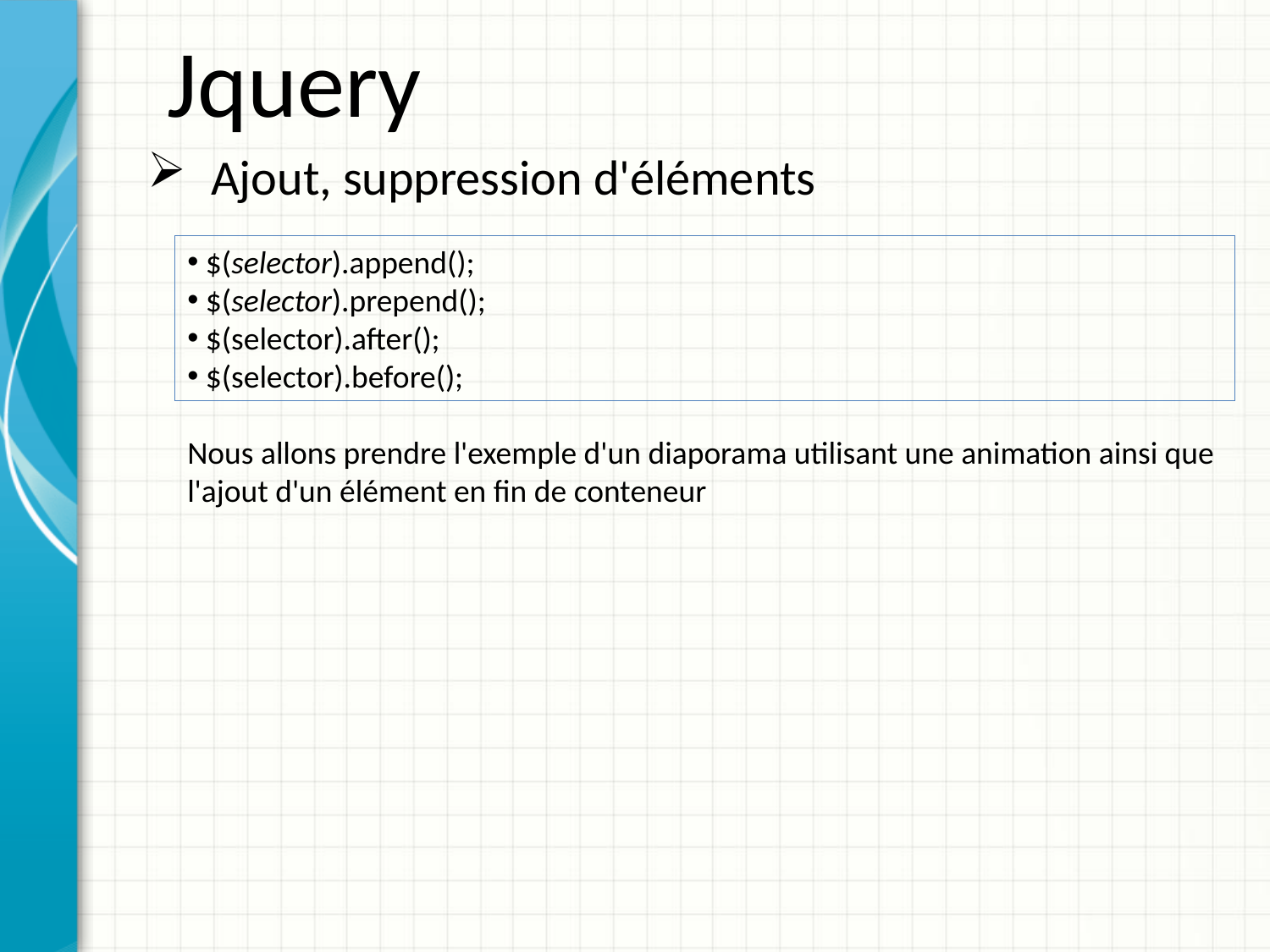

Jquery
Ajout, suppression d'éléments
 $(selector).append();
 $(selector).prepend();
 $(selector).after();
 $(selector).before();

Nous allons prendre l'exemple d'un diaporama utilisant une animation ainsi que l'ajout d'un élément en fin de conteneur